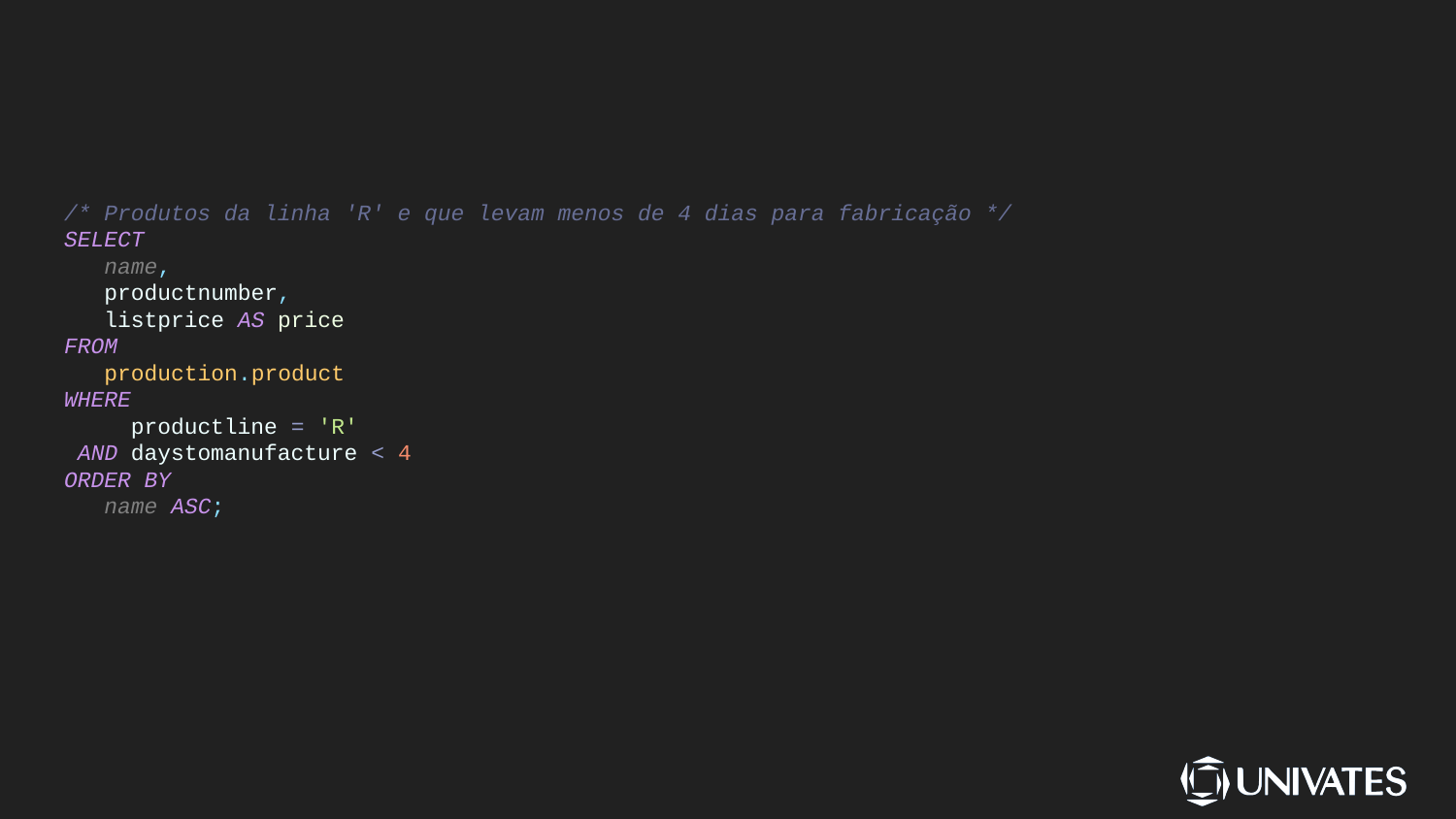

#
/* Produtos da linha 'R' e que levam menos de 4 dias para fabricação */
SELECT
   name,
   productnumber,
   listprice AS price
FROM
   production.product
WHERE
     productline = 'R'
 AND daystomanufacture < 4
ORDER BY
   name ASC;